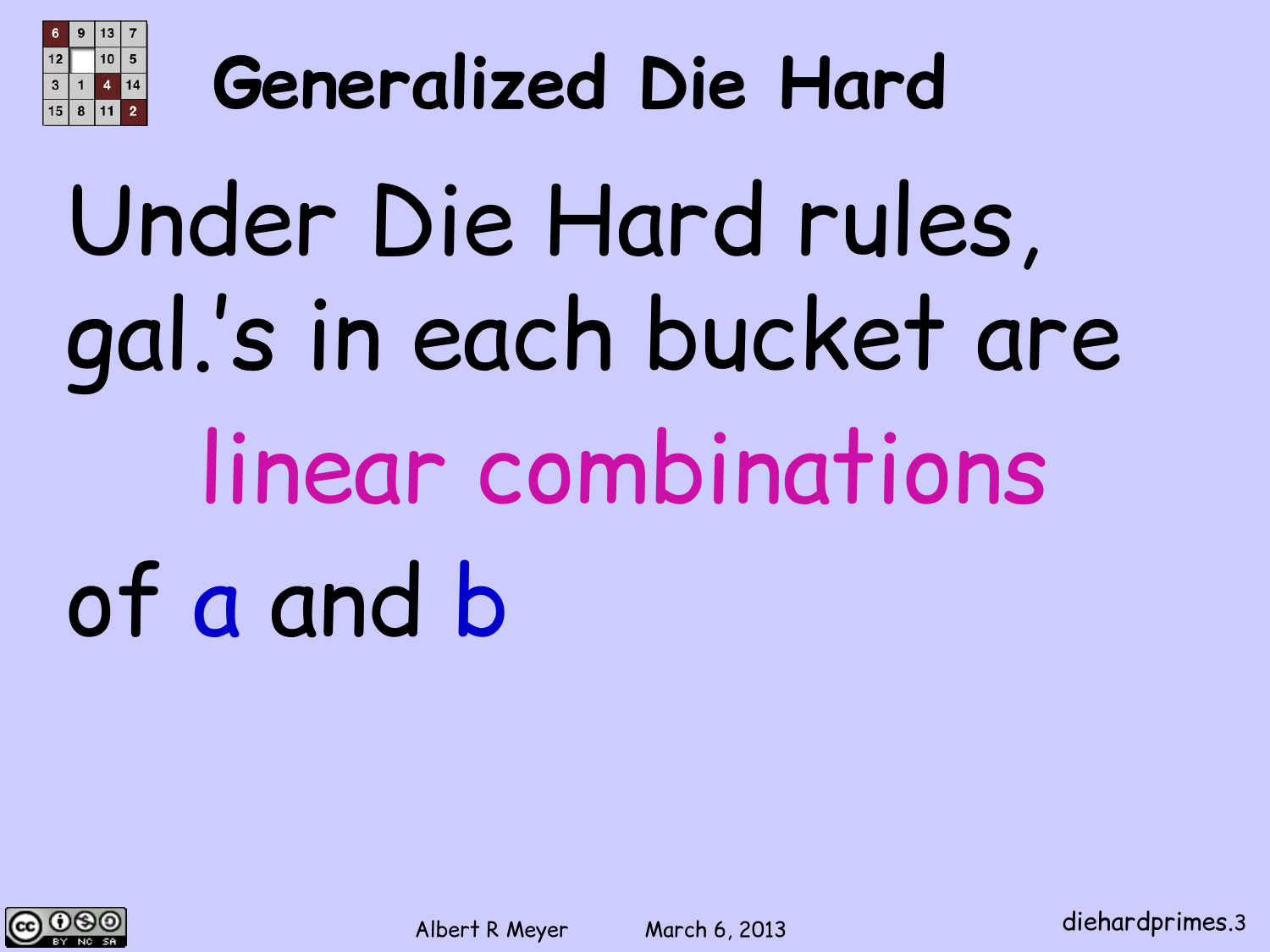

# Generalized Die Hard
Under Die Hard rules, gal.’s in each bucket are
linear combinations
of a and b
diehardprimes.3